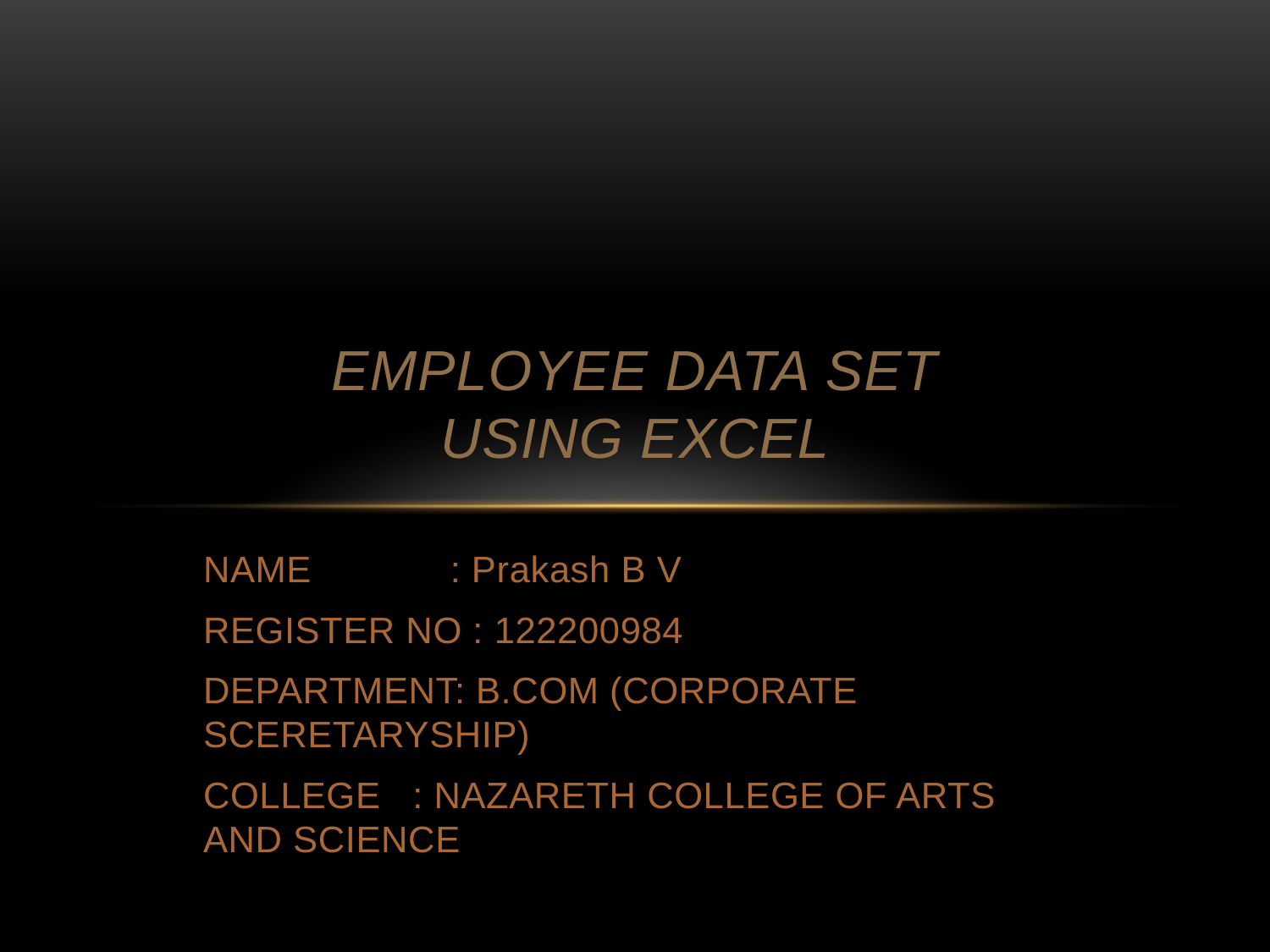

# Employee data set using excel
NAME             : Prakash B V
REGISTER NO : 122200984
DEPARTMENT: B.COM (CORPORATE SCERETARYSHIP)
COLLEGE   : NAZARETH COLLEGE OF ARTS AND SCIENCE